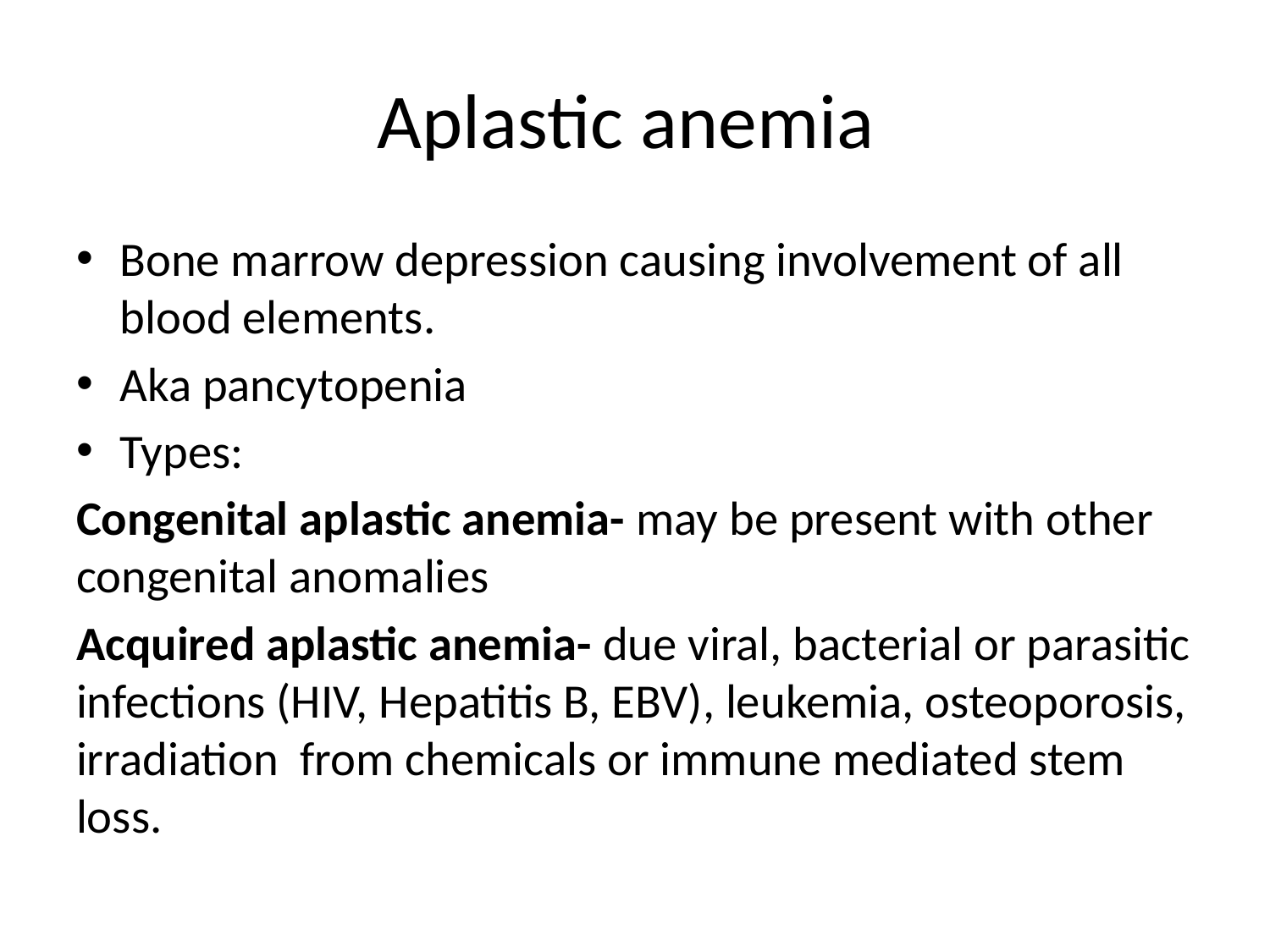

# Aplastic anemia
Bone marrow depression causing involvement of all blood elements.
Aka pancytopenia
Types:
Congenital aplastic anemia- may be present with other congenital anomalies
Acquired aplastic anemia- due viral, bacterial or parasitic infections (HIV, Hepatitis B, EBV), leukemia, osteoporosis, irradiation  from chemicals or immune mediated stem loss.